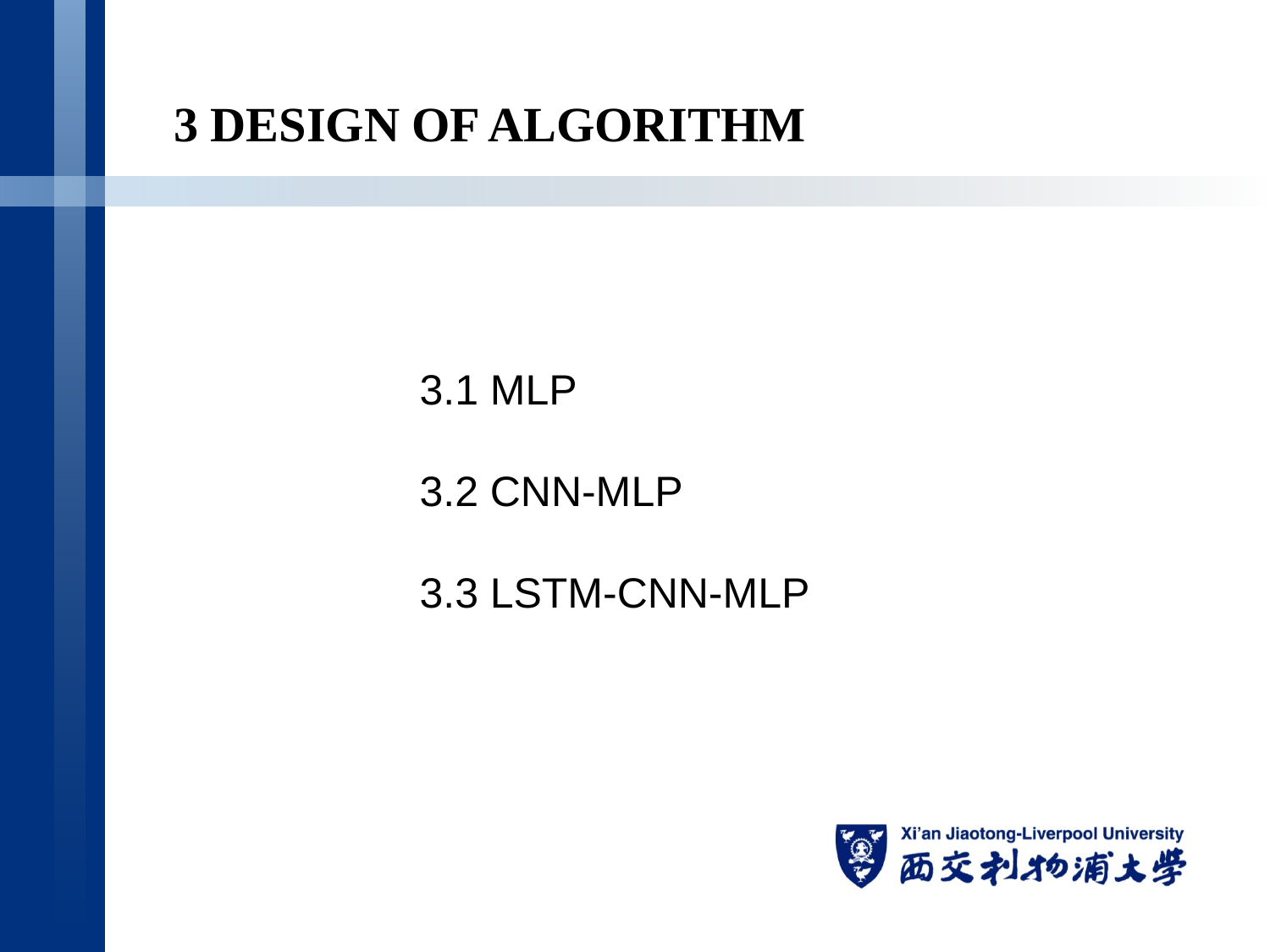

3 DESIGN OF ALGORITHM
3.1 MLP

3.2 CNN-MLP

3.3 LSTM-CNN-MLP